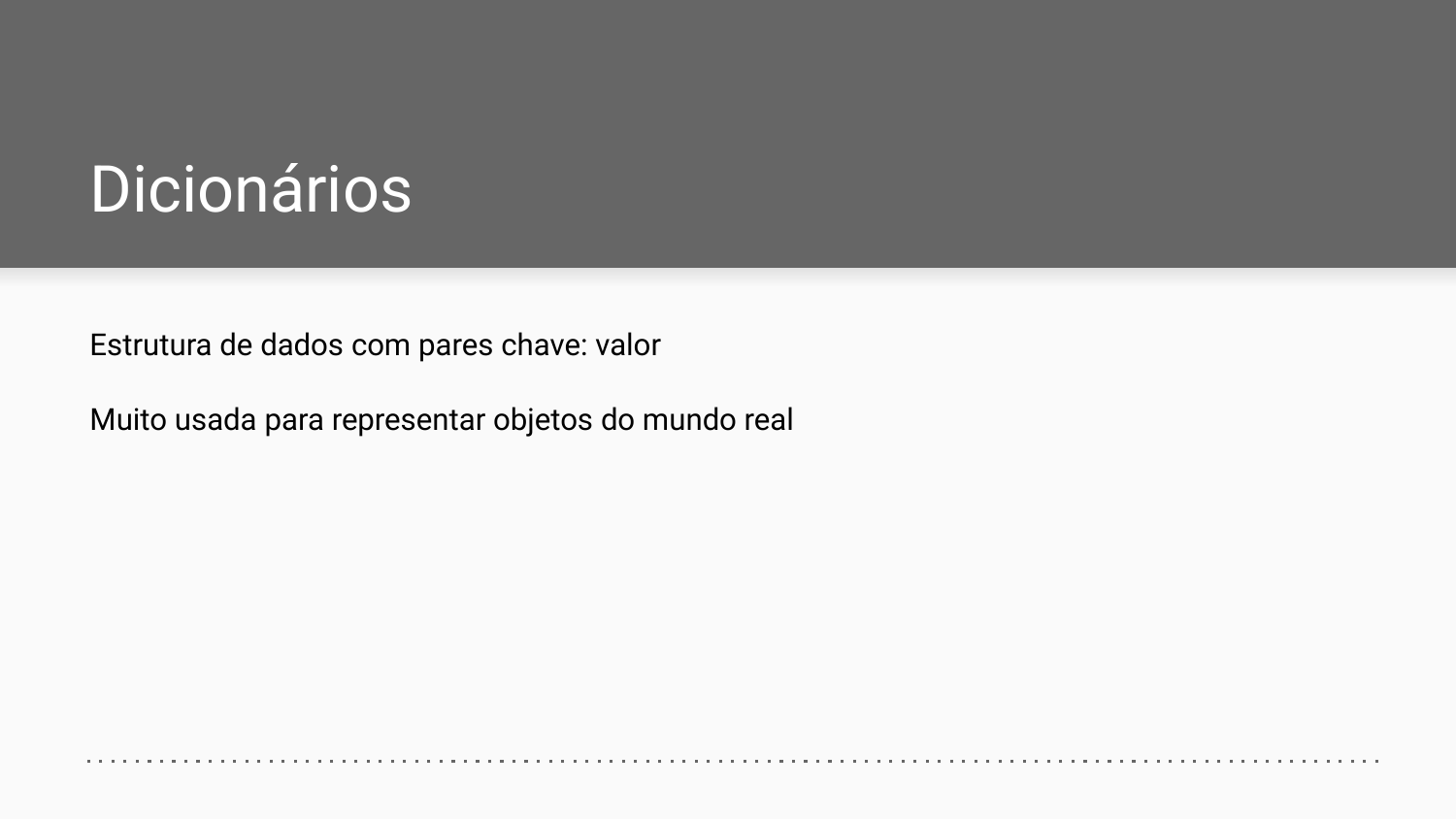

# Dicionários
Estrutura de dados com pares chave: valor
Muito usada para representar objetos do mundo real